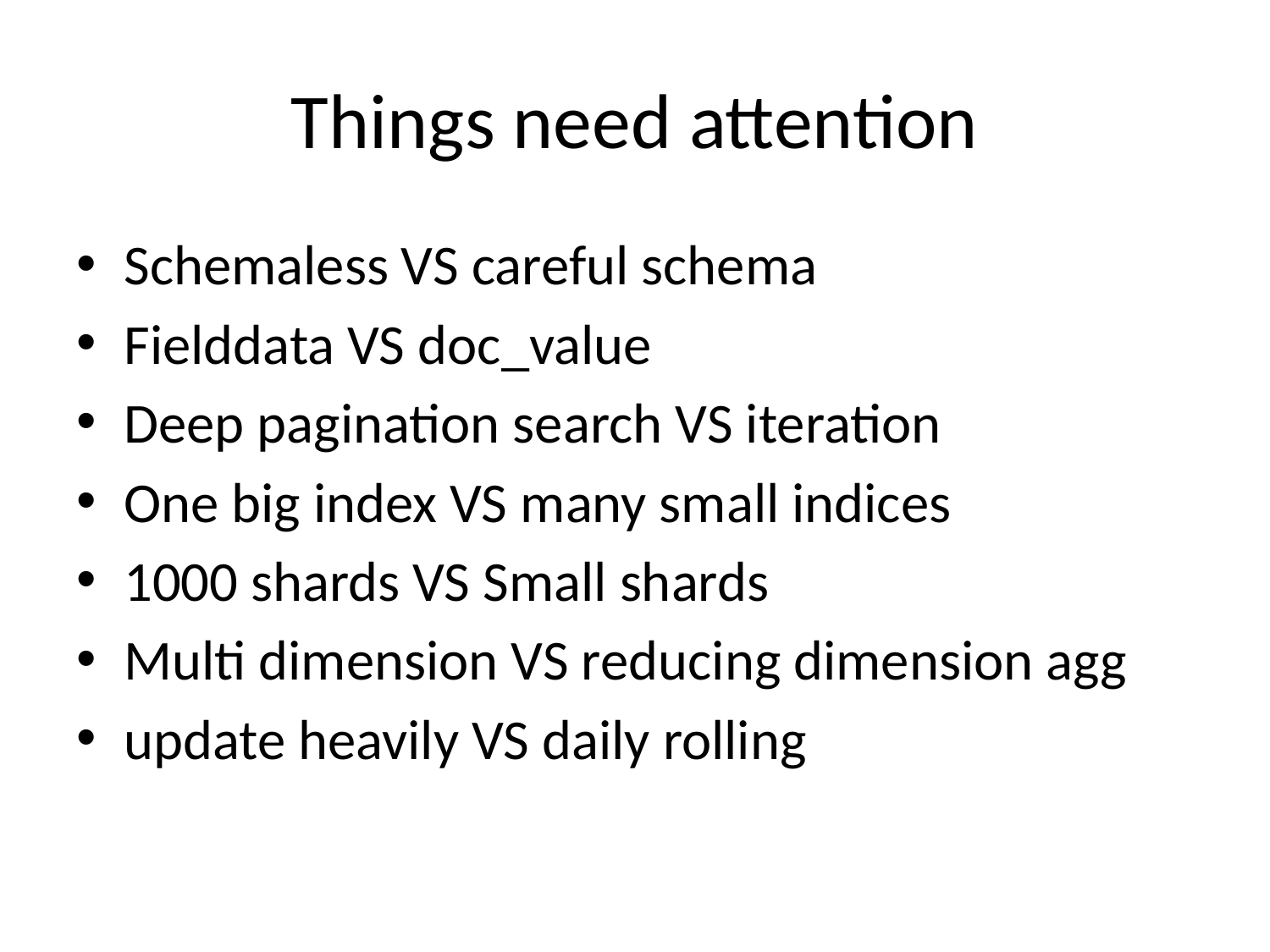

# Things need attention
Schemaless VS careful schema
Fielddata VS doc_value
Deep pagination search VS iteration
One big index VS many small indices
1000 shards VS Small shards
Multi dimension VS reducing dimension agg
update heavily VS daily rolling